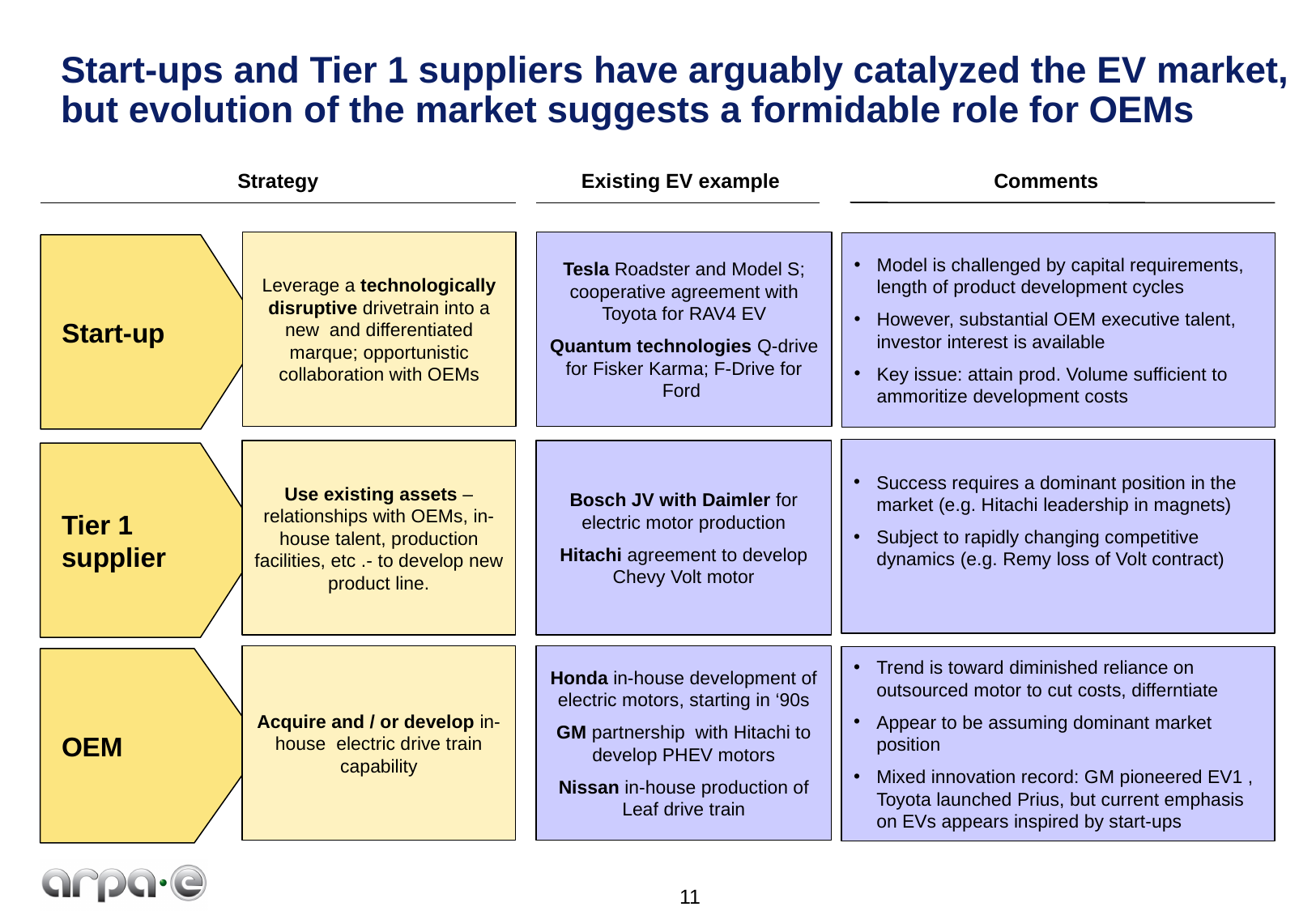

# Start-ups and Tier 1 suppliers have arguably catalyzed the EV market, but evolution of the market suggests a formidable role for OEMs
Strategy
Existing EV example
Comments
Leverage a technologically disruptive drivetrain into a new  and differentiated marque; opportunistic collaboration with OEMs
Tesla Roadster and Model S; cooperative agreement with Toyota for RAV4 EV
Quantum technologies Q-drive for Fisker Karma; F-Drive for Ford
Model is challenged by capital requirements, length of product development cycles
However, substantial OEM executive talent, investor interest is available
Key issue: attain prod. Volume sufficient to ammoritize development costs
Start-up
Success requires a dominant position in the market (e.g. Hitachi leadership in magnets)
Subject to rapidly changing competitive dynamics (e.g. Remy loss of Volt contract)

Use existing assets – relationships with OEMs, in-house talent, production facilities, etc .- to develop new product line.
Bosch JV with Daimler for electric motor production
Hitachi agreement to develop Chevy Volt motor
Tier 1 supplier
Acquire and / or develop in-house  electric drive train capability
Honda in-house development of electric motors, starting in ‘90s
GM partnership  with Hitachi to develop PHEV motors
Nissan in-house production of Leaf drive train
Trend is toward diminished reliance on outsourced motor to cut costs, differntiate
Appear to be assuming dominant market position
Mixed innovation record: GM pioneered EV1 , Toyota launched Prius, but current emphasis on EVs appears inspired by start-ups
OEM